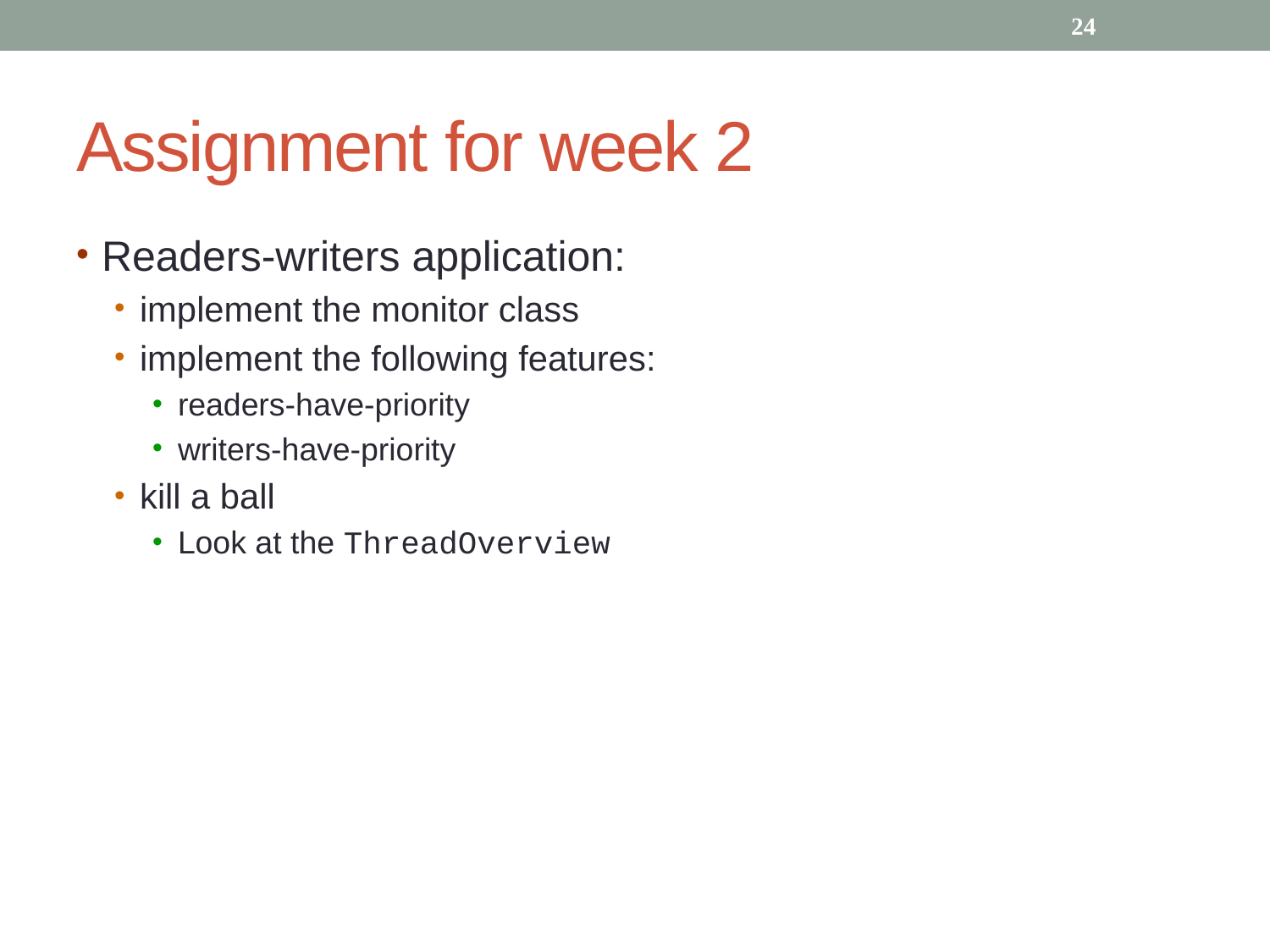

24
# Assignment for week 2
Readers-writers application:
implement the monitor class
implement the following features:
readers-have-priority
writers-have-priority
kill a ball
Look at the ThreadOverview